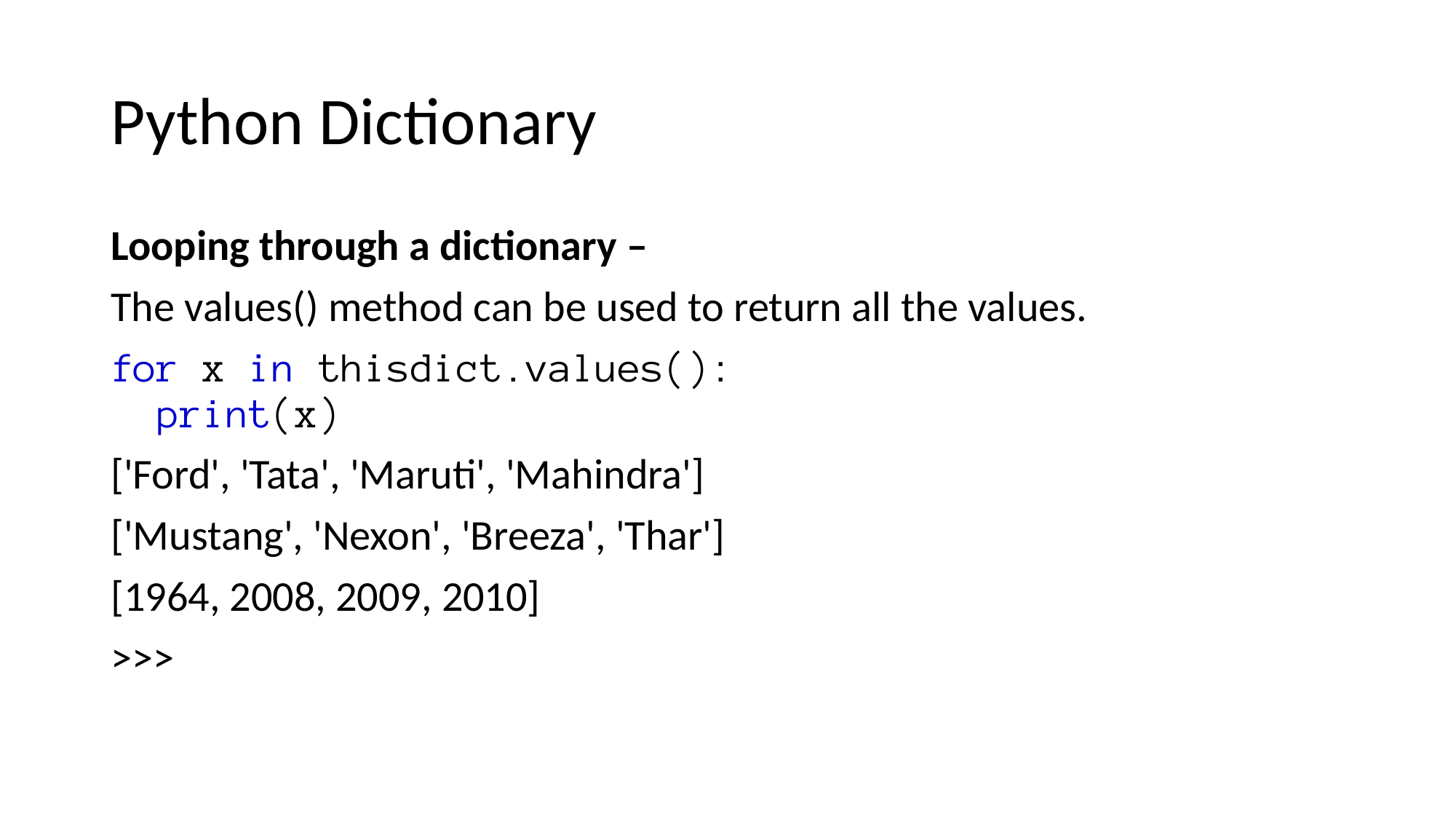

# Python Dictionary
Looping through a dictionary –
The values() method can be used to return all the values.
for x in thisdict.values():
  print(x)
['Ford', 'Tata', 'Maruti', 'Mahindra']
['Mustang', 'Nexon', 'Breeza', 'Thar']
[1964, 2008, 2009, 2010]
>>>